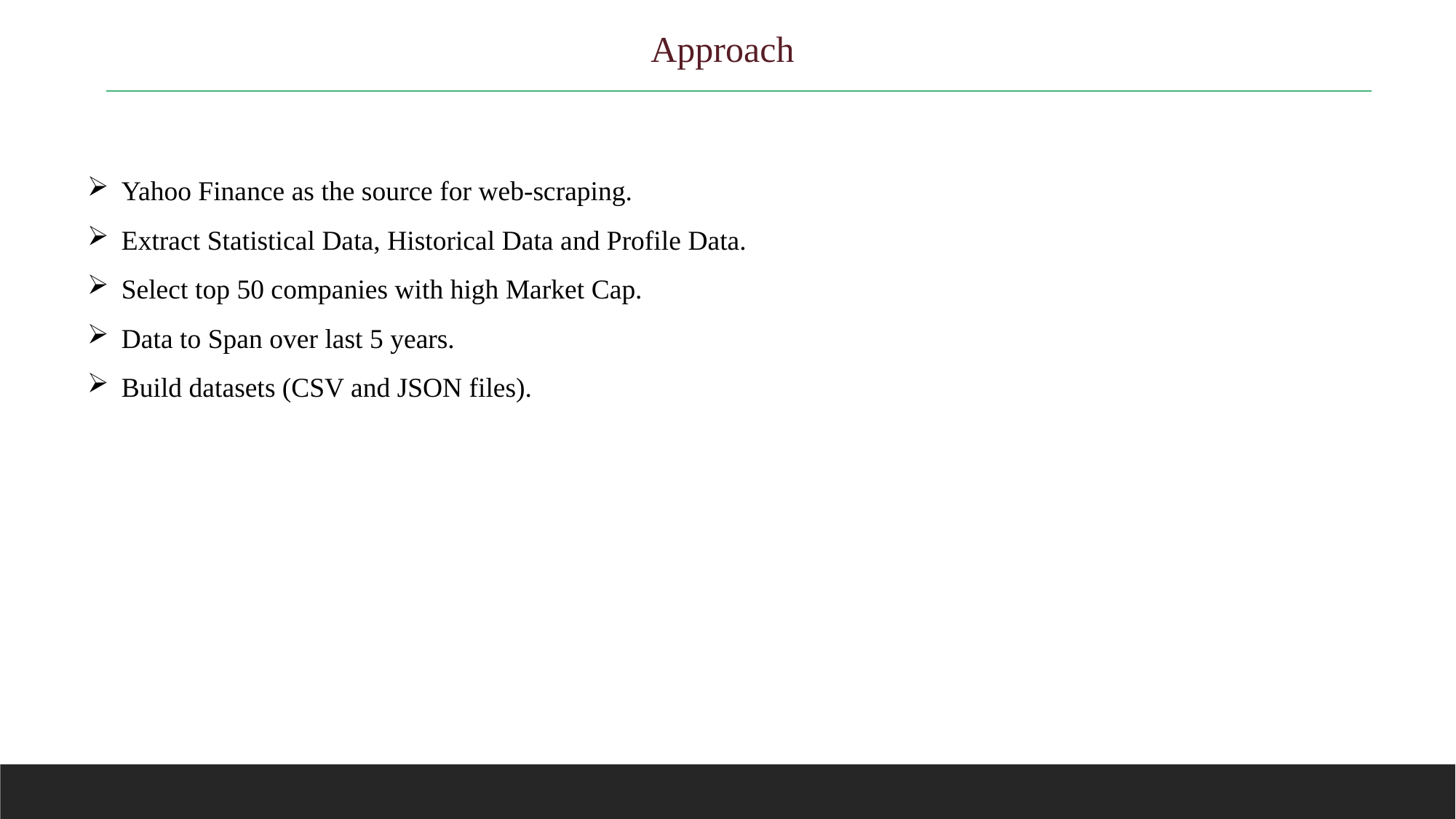

Approach

Yahoo Finance as the source for web-scraping.
Extract Statistical Data, Historical Data and Profile Data.
Select top 50 companies with high Market Cap.
Data to Span over last 5 years.
Build datasets (CSV and JSON files).